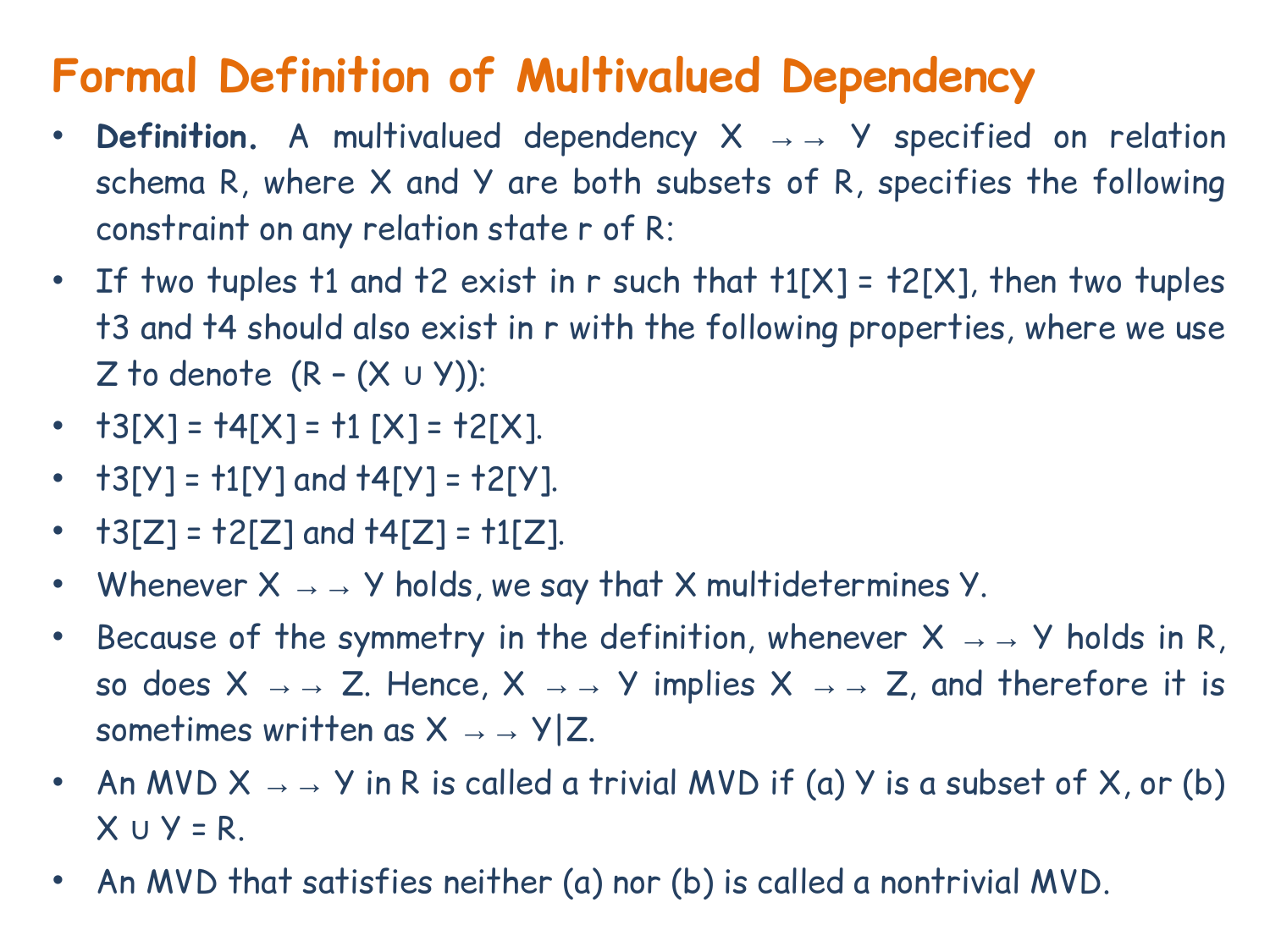

Formal Definition of Multivalued Dependency
Definition. A multivalued dependency X →→ Y specified on relation schema R, where X and Y are both subsets of R, specifies the following constraint on any relation state r of R:
If two tuples t1 and t2 exist in r such that t1[X] = t2[X], then two tuples t3 and t4 should also exist in r with the following properties, where we use Z to denote  (R – (X ∪ Y)):
t3[X] = t4[X] = t1 [X] = t2[X].
t3[Y] = t1[Y] and t4[Y] = t2[Y].
t3[Z] = t2[Z] and t4[Z] = t1[Z].
Whenever X →→ Y holds, we say that X multidetermines Y.
Because of the symmetry in the definition, whenever X →→ Y holds in R, so does X →→ Z. Hence, X →→ Y implies X →→ Z, and therefore it is sometimes written as X →→ Y|Z.
An MVD X →→ Y in R is called a trivial MVD if (a) Y is a subset of X, or (b) X ∪ Y = R.
An MVD that satisfies neither (a) nor (b) is called a nontrivial MVD.